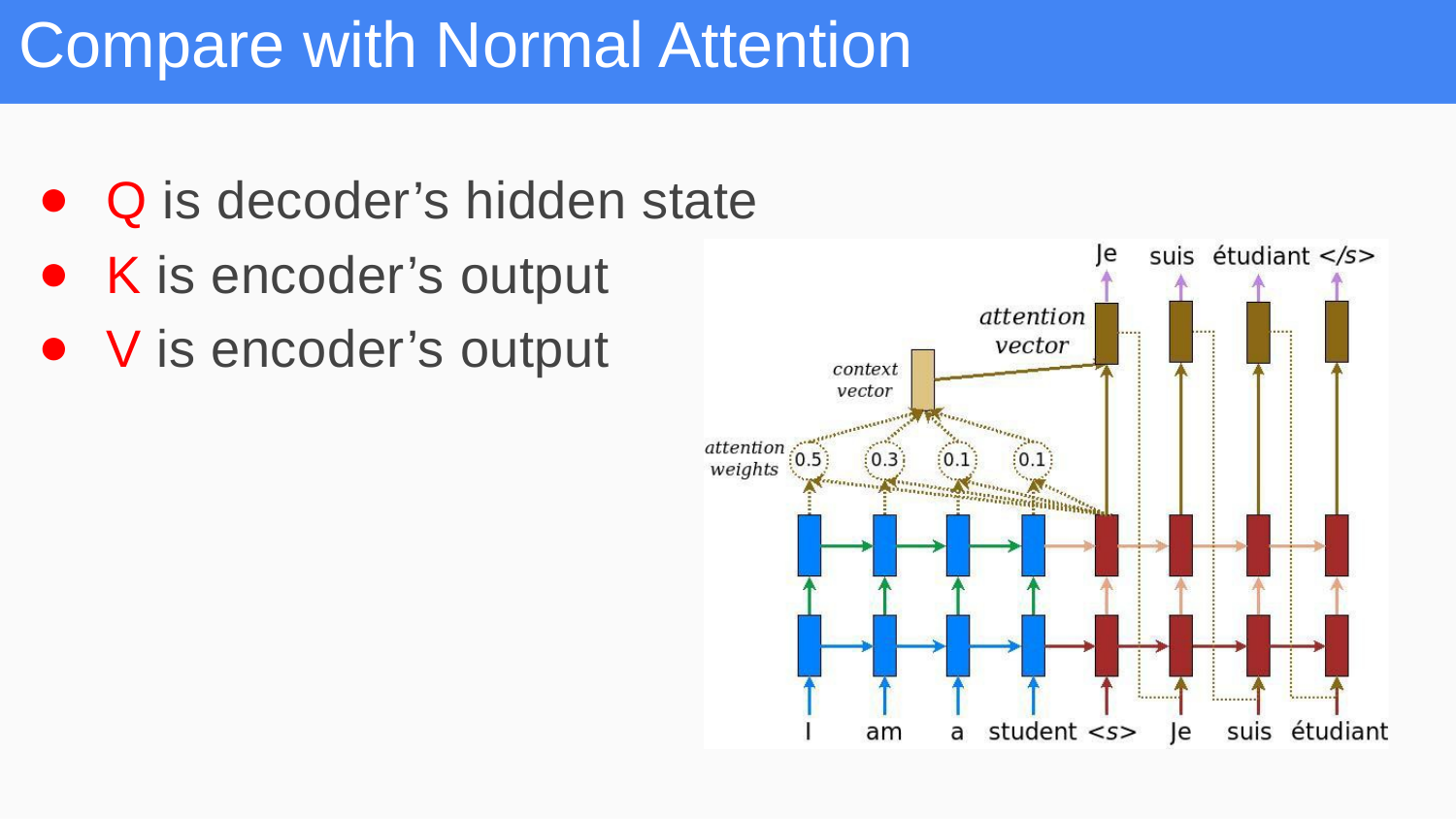

# Compare with Normal Attention
Q is decoder’s hidden state
K is encoder’s output
V is encoder’s output